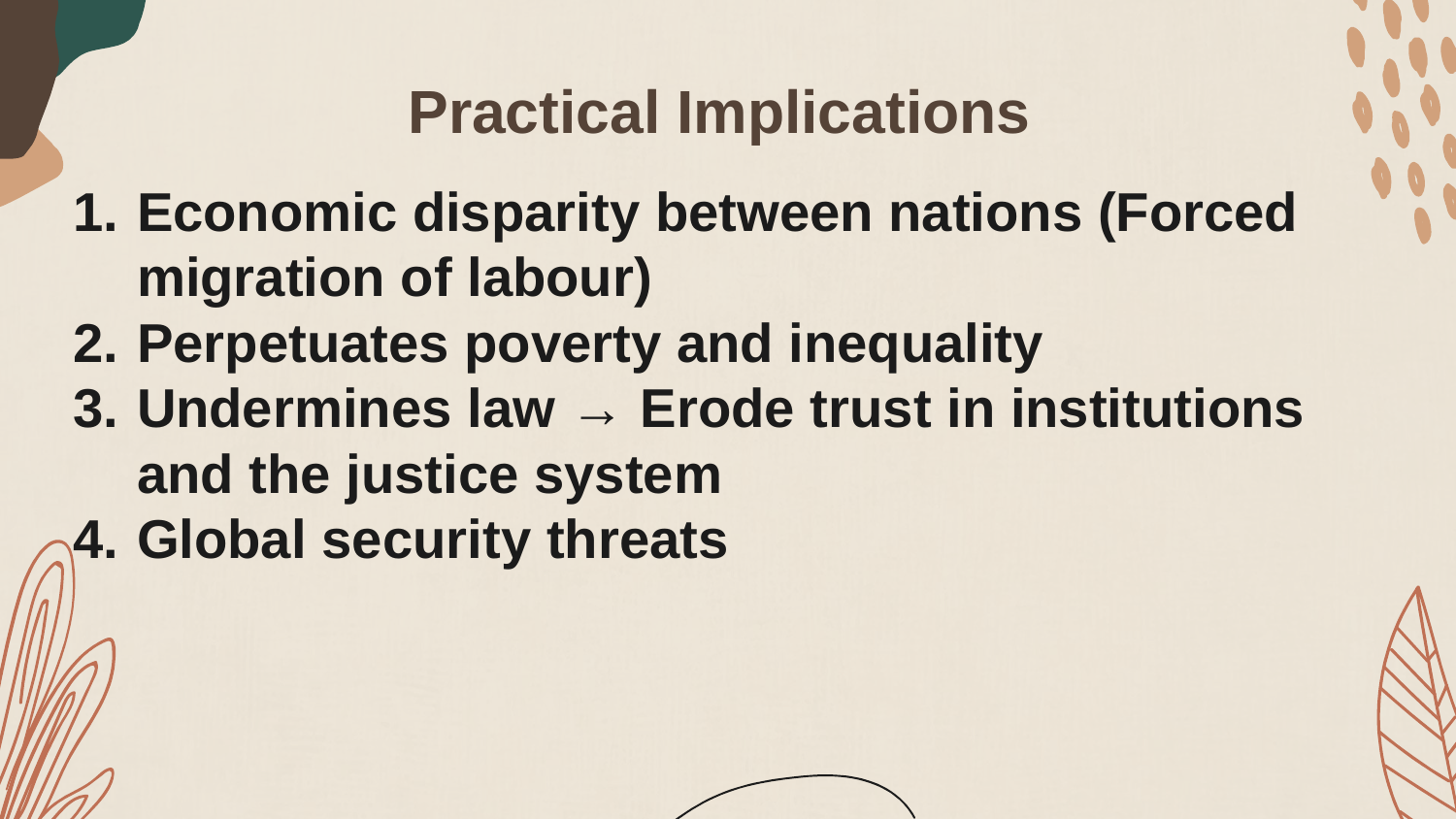

# Practical Implications
Economic disparity between nations (Forced migration of labour)
Perpetuates poverty and inequality
Undermines law → Erode trust in institutions and the justice system
Global security threats